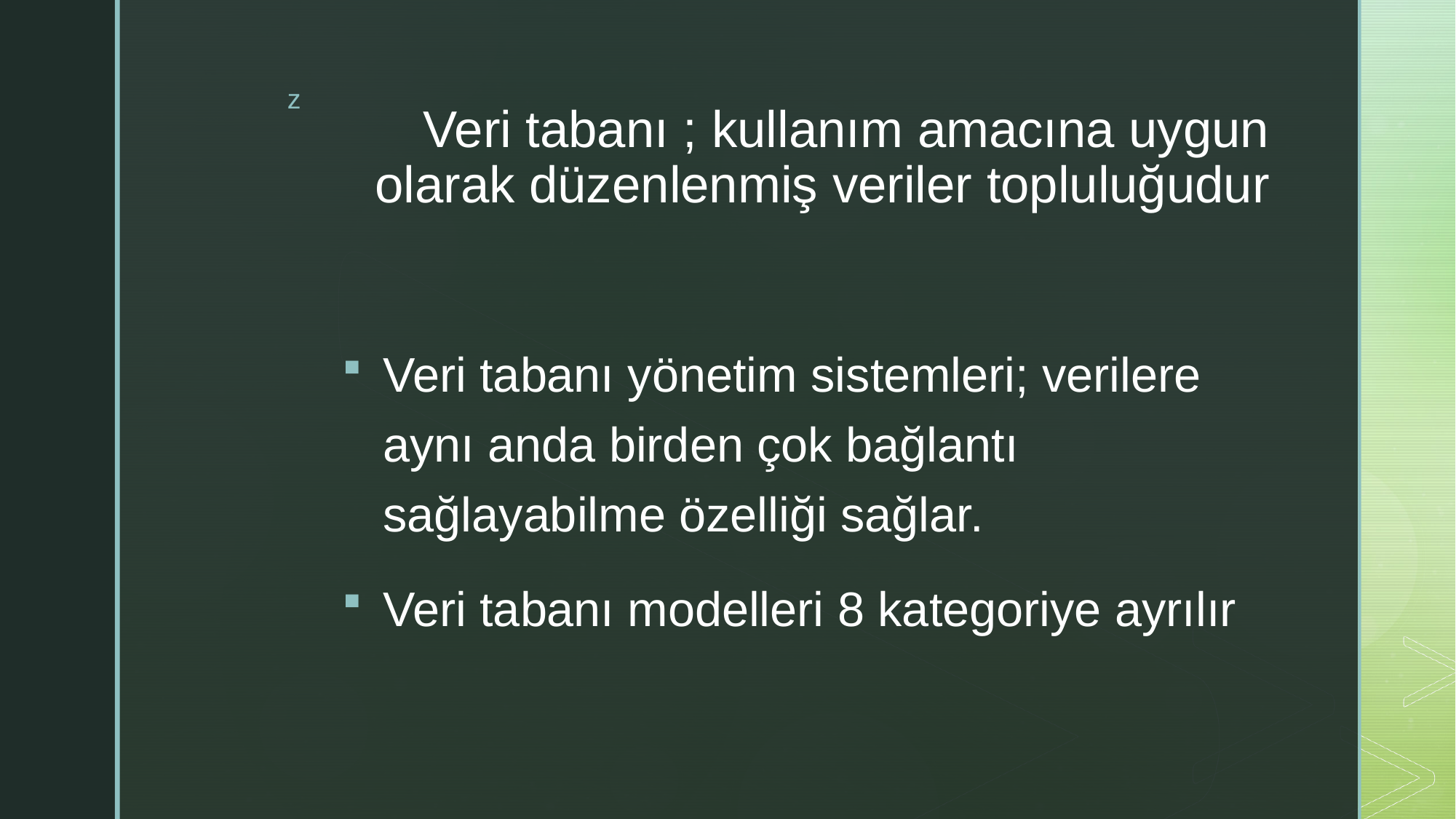

# Veri tabanı ; kullanım amacına uygun olarak düzenlenmiş veriler topluluğudur
Veri tabanı yönetim sistemleri; verilere aynı anda birden çok bağlantı sağlayabilme özelliği sağlar.
Veri tabanı modelleri 8 kategoriye ayrılır